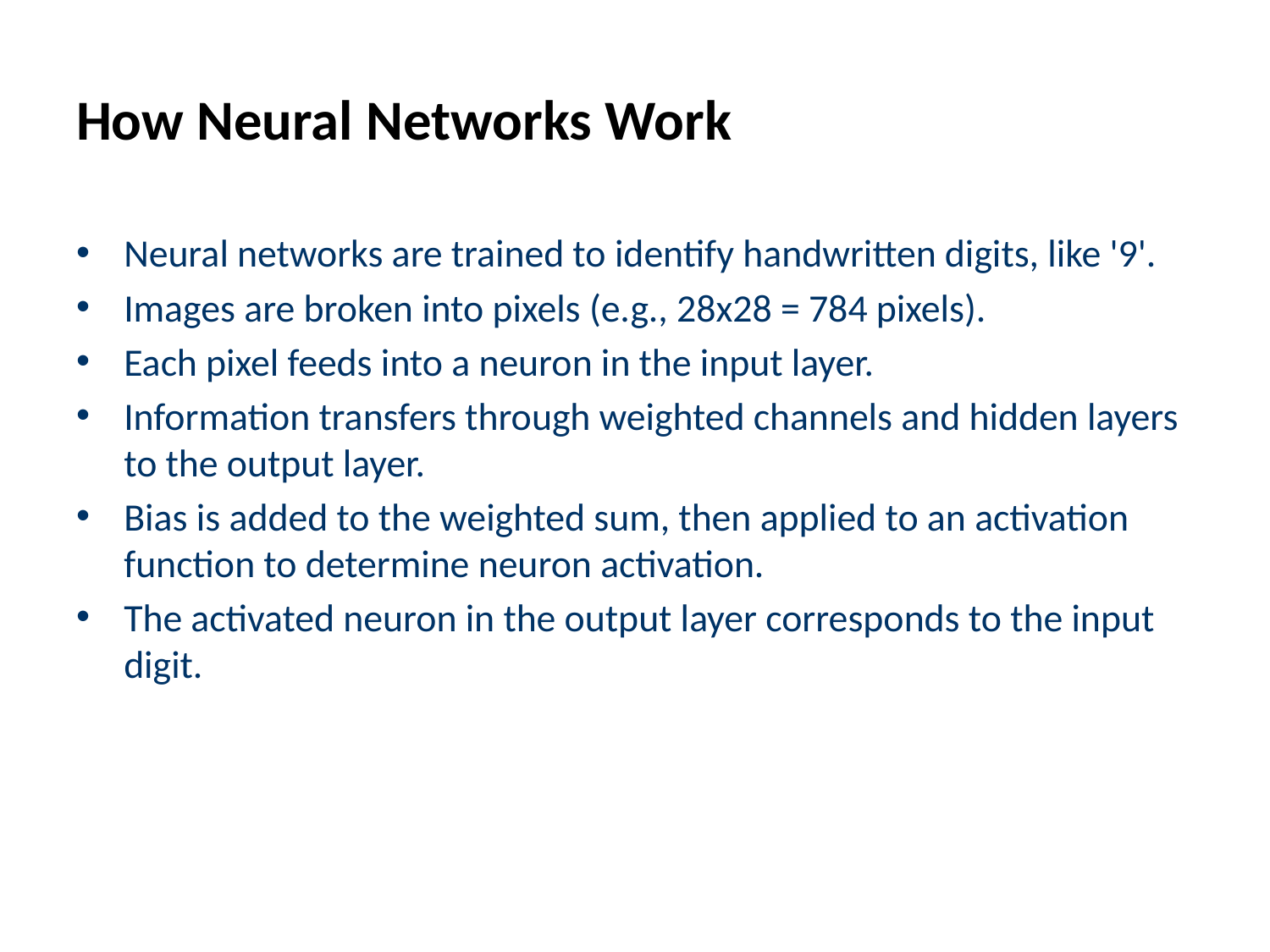

# How Neural Networks Work
Neural networks are trained to identify handwritten digits, like '9'.
Images are broken into pixels (e.g., 28x28 = 784 pixels).
Each pixel feeds into a neuron in the input layer.
Information transfers through weighted channels and hidden layers to the output layer.
Bias is added to the weighted sum, then applied to an activation function to determine neuron activation.
The activated neuron in the output layer corresponds to the input digit.